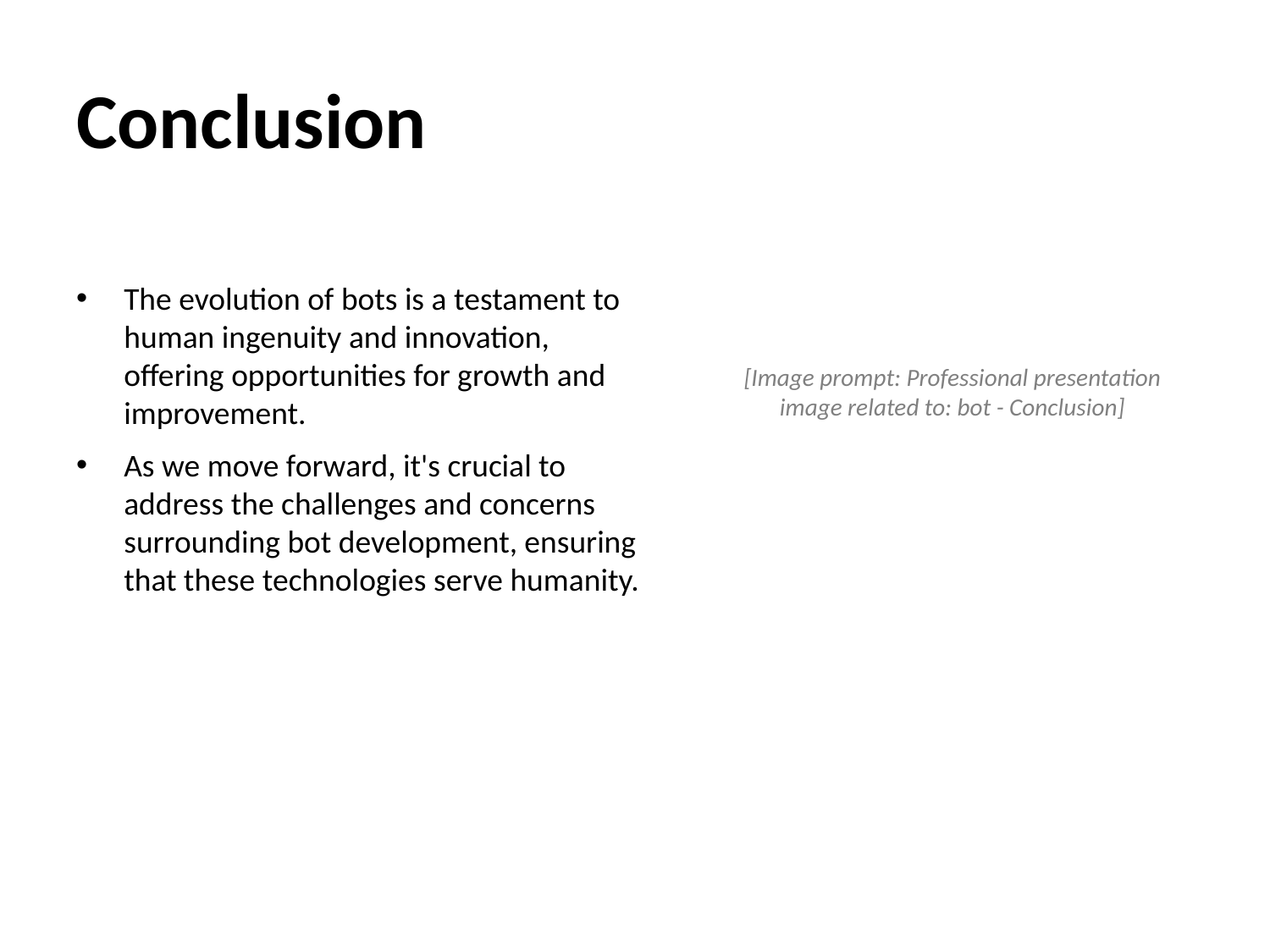

# Conclusion

The evolution of bots is a testament to human ingenuity and innovation, offering opportunities for growth and improvement.
As we move forward, it's crucial to address the challenges and concerns surrounding bot development, ensuring that these technologies serve humanity.

[Image prompt: Professional presentation image related to: bot - Conclusion]